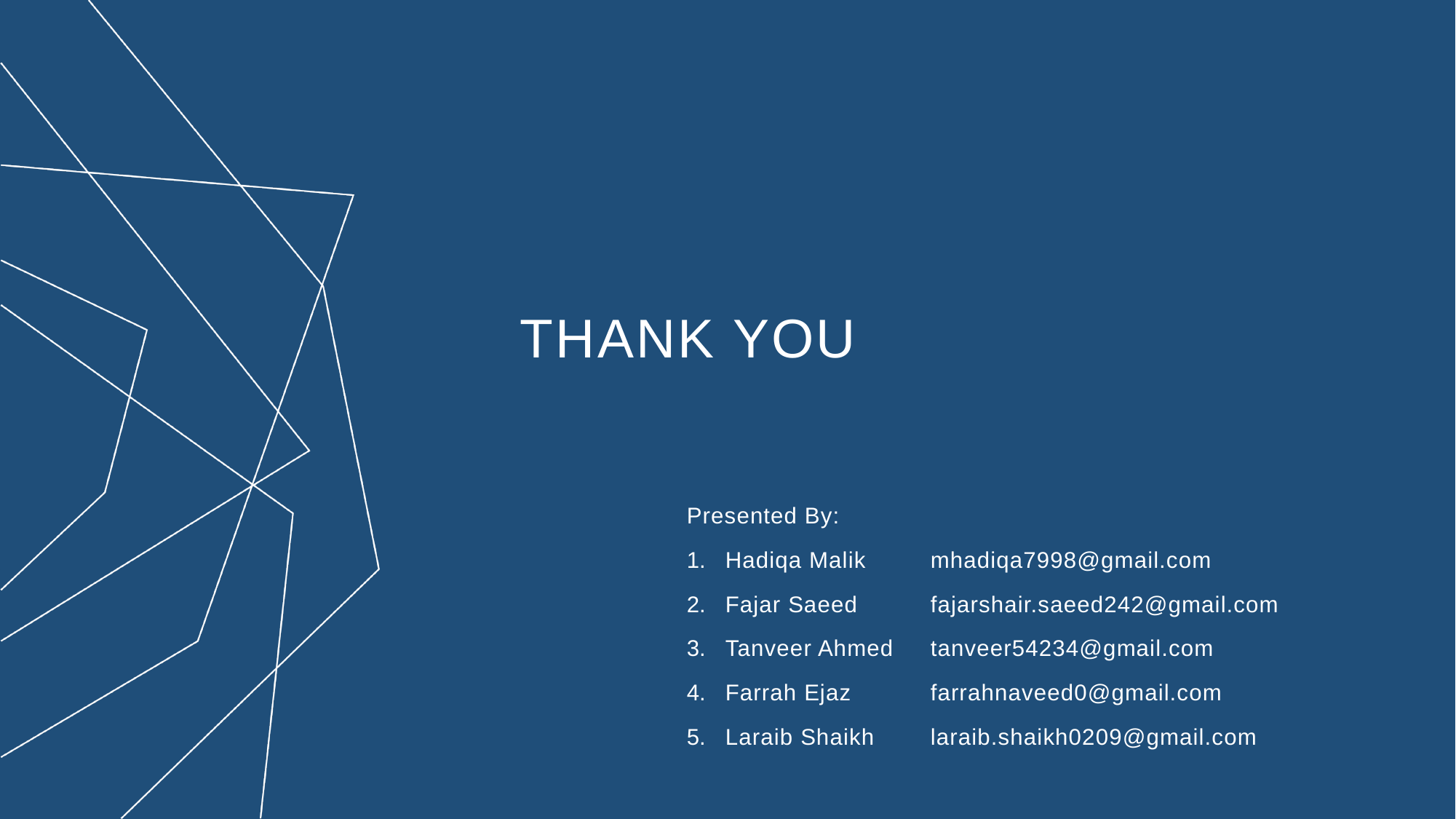

# THANK YOU
Presented By:
Hadiqa Malik		mhadiqa7998@gmail.com
Fajar Saeed		fajarshair.saeed242@gmail.com
Tanveer Ahmed 	tanveer54234@gmail.com
Farrah Ejaz		farrahnaveed0@gmail.com
Laraib Shaikh		laraib.shaikh0209@gmail.com